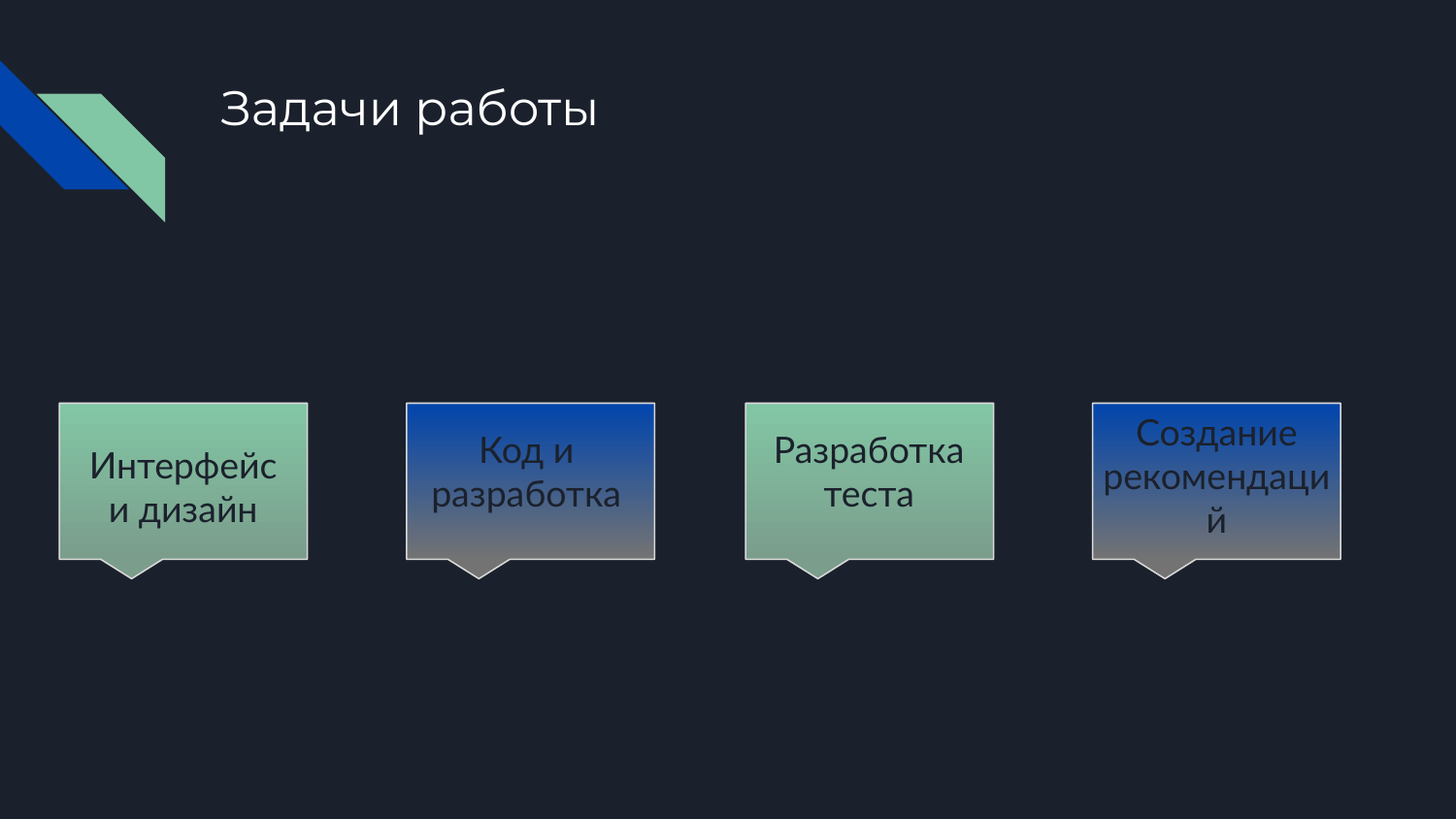

# Задачи работы

Создание рекомендаций

Код и разработка
Разработка теста
Интерфейс и дизайн